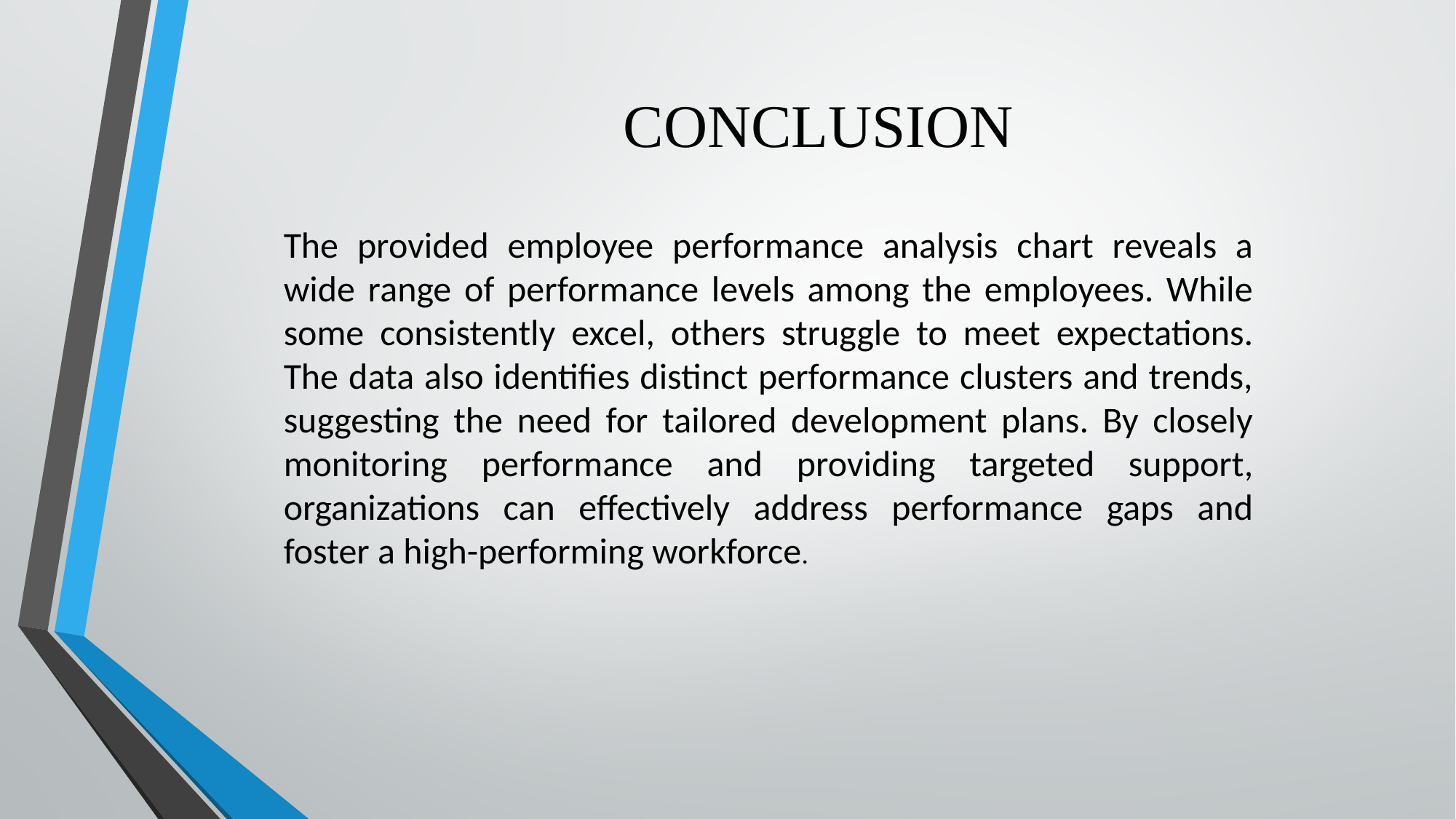

# CONCLUSION
The provided employee performance analysis chart reveals a wide range of performance levels among the employees. While some consistently excel, others struggle to meet expectations. The data also identifies distinct performance clusters and trends, suggesting the need for tailored development plans. By closely monitoring performance and providing targeted support, organizations can effectively address performance gaps and foster a high-performing workforce.